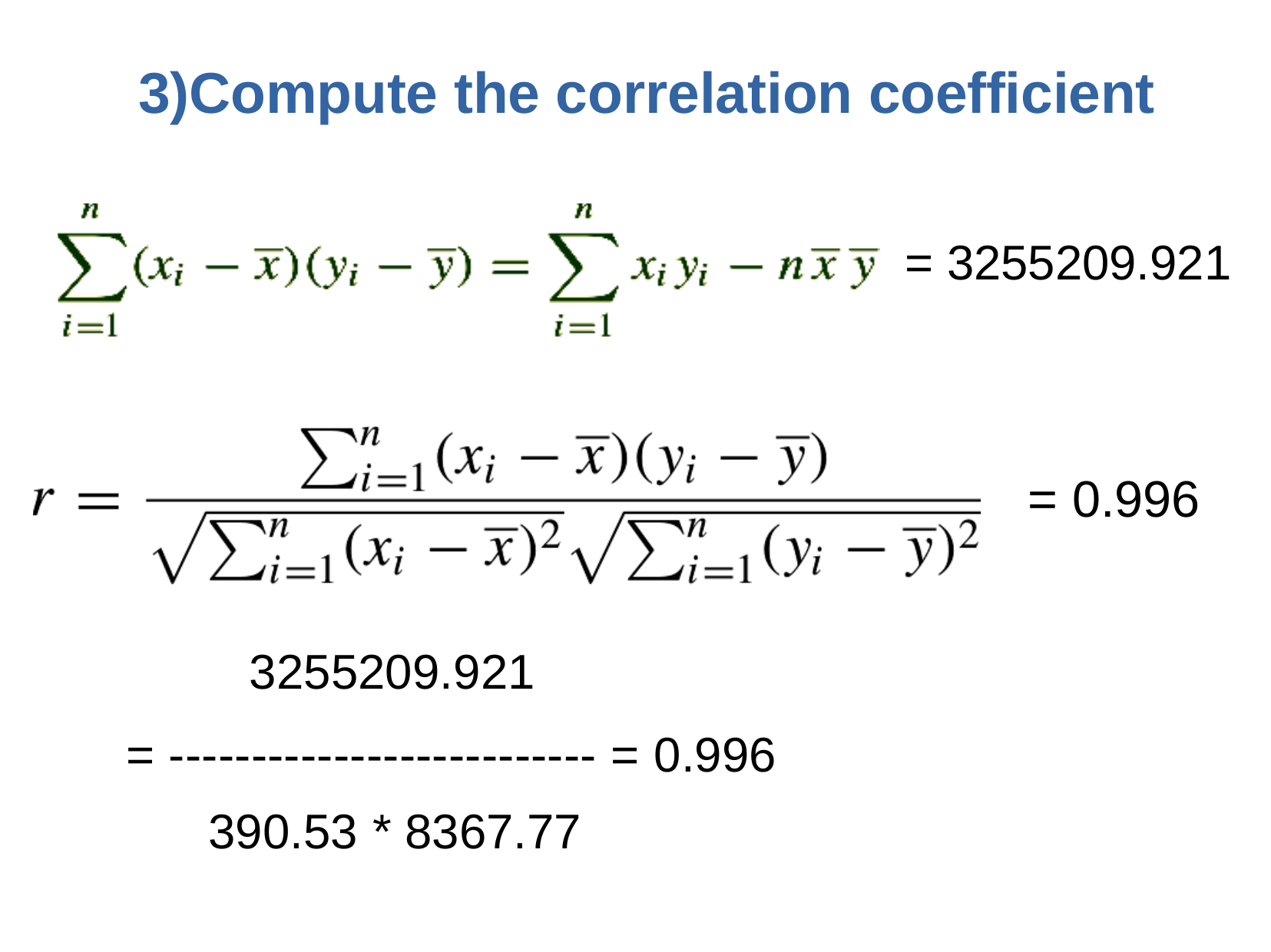

# 3)Compute the correlation coefficient

= 3255209.921

= 0.996

3255209.921
= -------------------------- = 0.996  390.53 * 8367.77